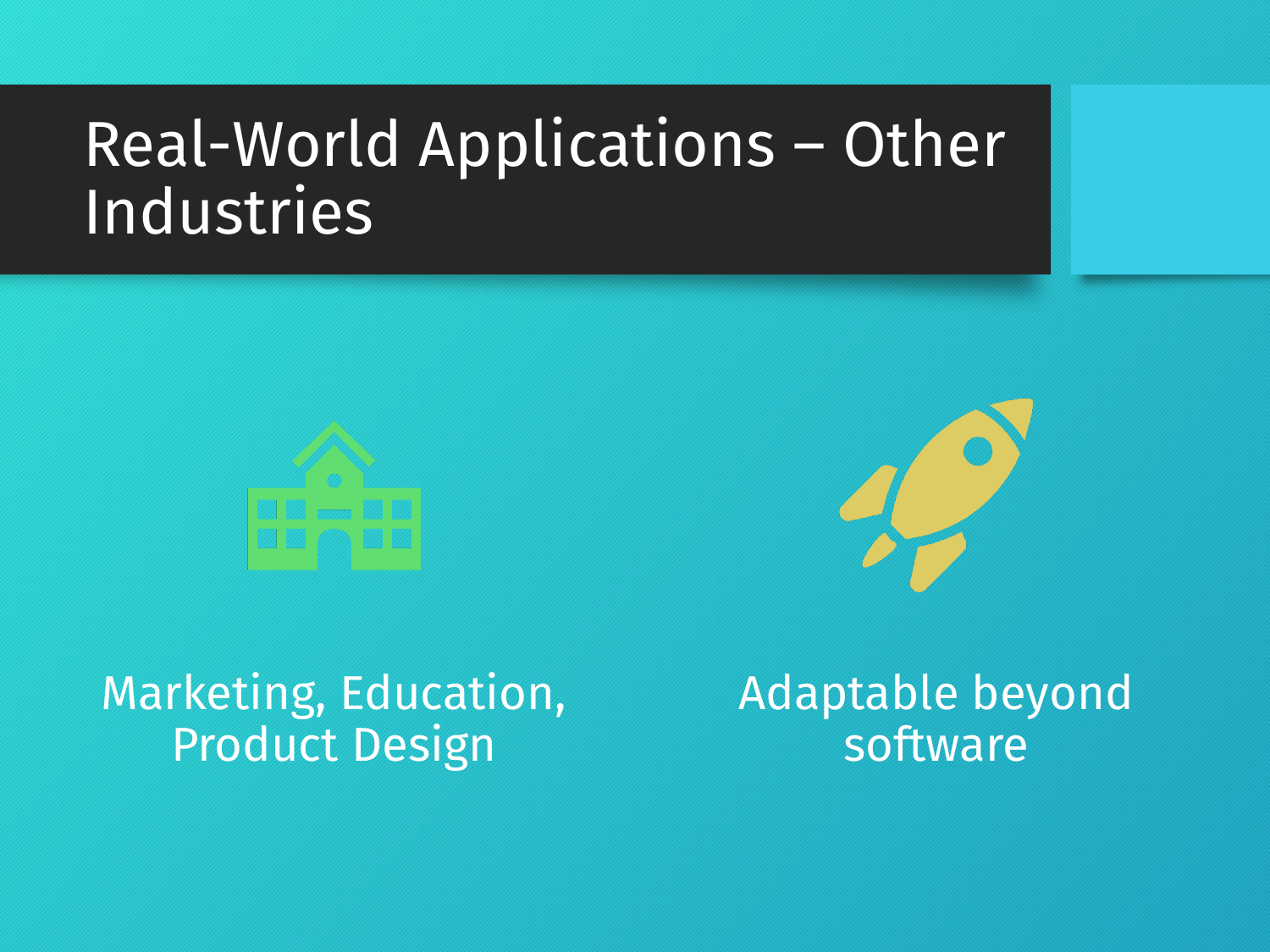

# Real-World Applications – Other Industries
Marketing, Education, Product Design
Adaptable beyond software